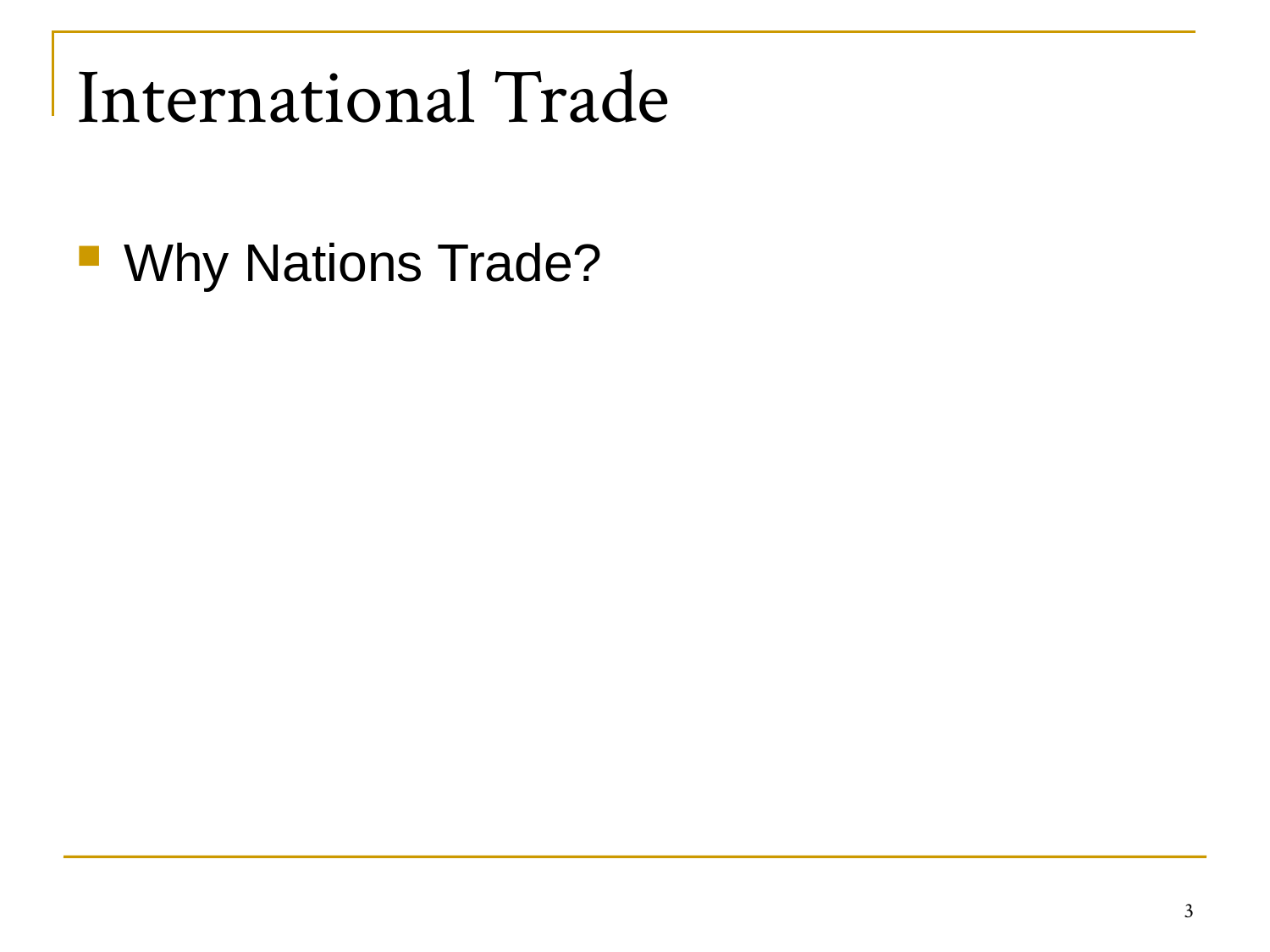

# International Trade
Why Nations Trade?
3